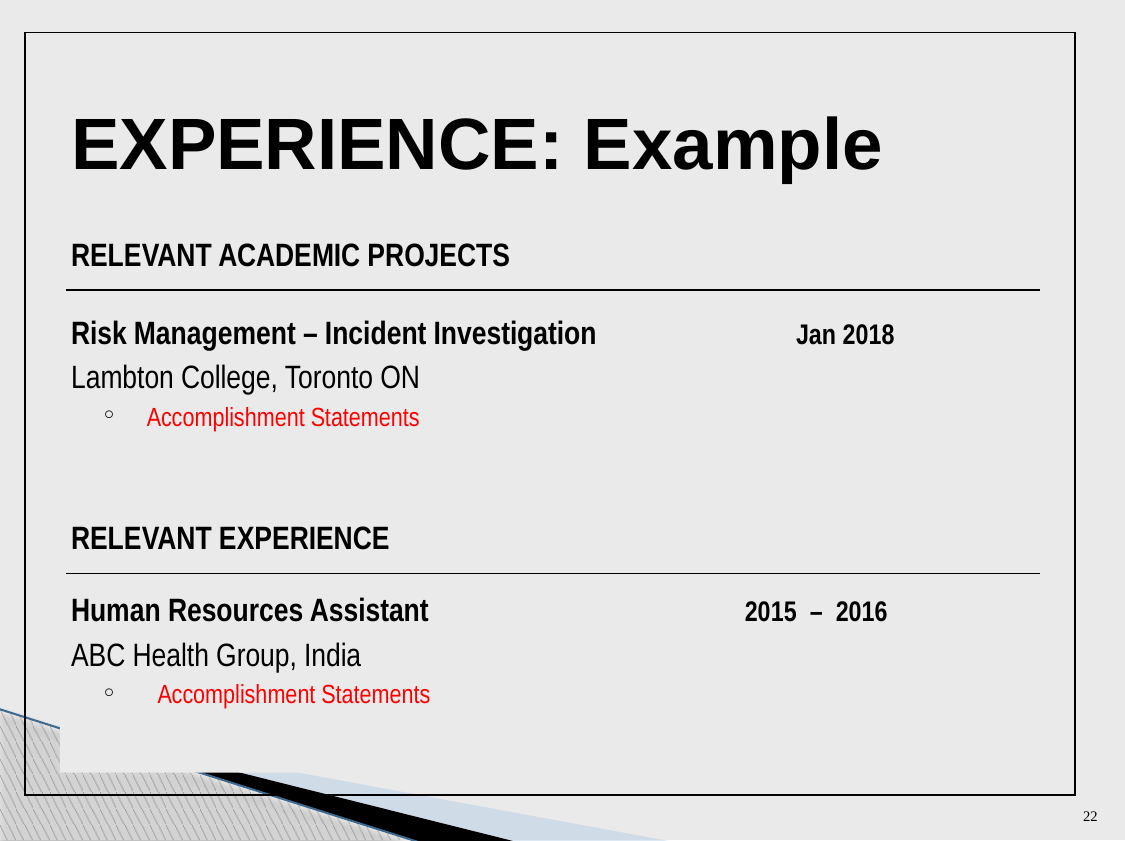

EXPERIENCE: Example

RELEVANT ACADEMIC PROJECTS

Risk Management – Incident Investigation		            Jan 2018
Lambton College, Toronto ON
Accomplishment Statements

RELEVANT EXPERIENCE

Human Resources Assistant		                         2015  –  2016
ABC Health Group, India
Accomplishment Statements

22